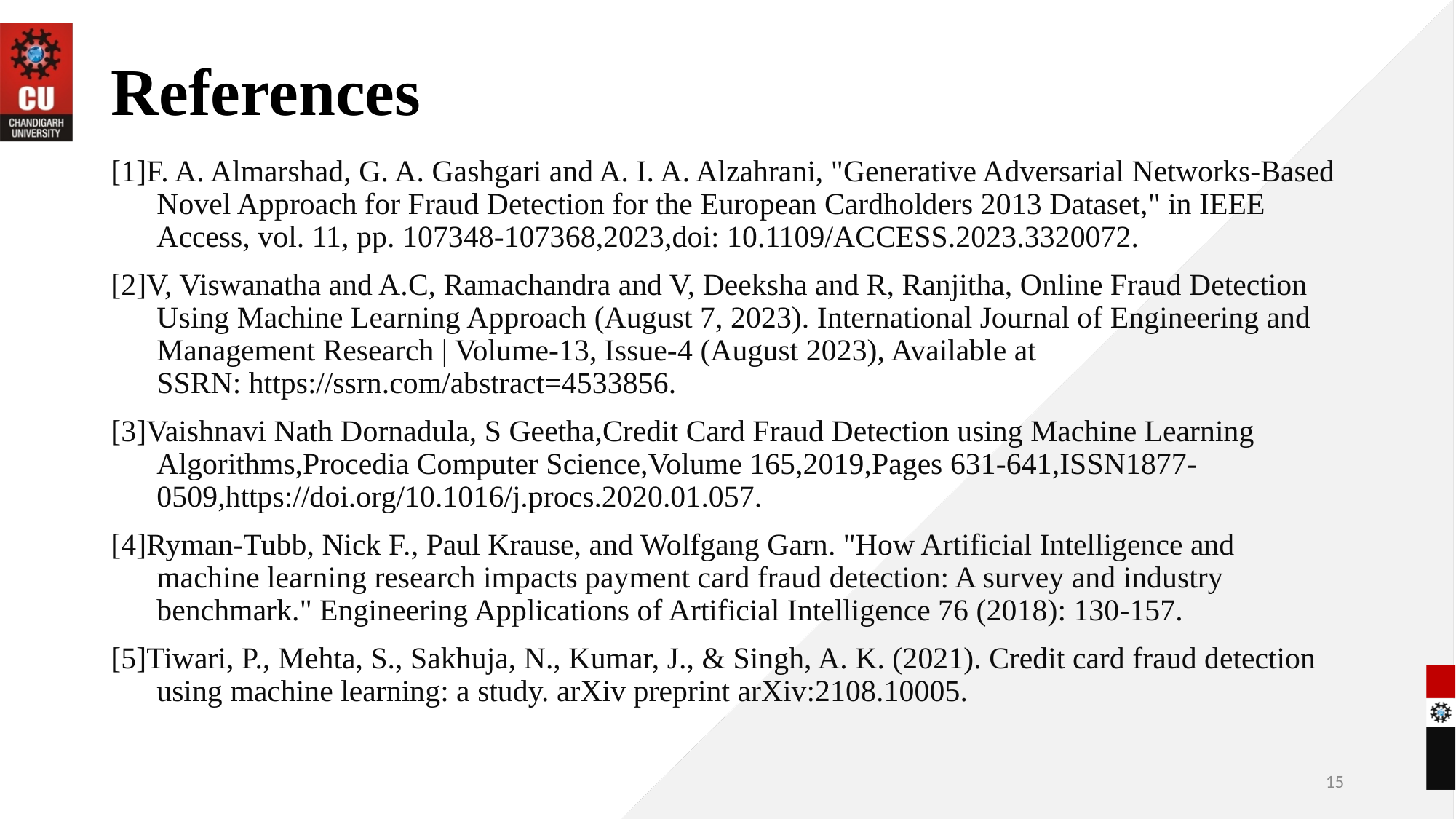

# References
[1]F. A. Almarshad, G. A. Gashgari and A. I. A. Alzahrani, "Generative Adversarial Networks-Based Novel Approach for Fraud Detection for the European Cardholders 2013 Dataset," in IEEE Access, vol. 11, pp. 107348-107368,2023,doi: 10.1109/ACCESS.2023.3320072.
[2]V, Viswanatha and A.C, Ramachandra and V, Deeksha and R, Ranjitha, Online Fraud Detection Using Machine Learning Approach (August 7, 2023). International Journal of Engineering and Management Research | Volume-13, Issue-4 (August 2023), Available at SSRN: https://ssrn.com/abstract=4533856.
[3]Vaishnavi Nath Dornadula, S Geetha,Credit Card Fraud Detection using Machine Learning Algorithms,Procedia Computer Science,Volume 165,2019,Pages 631-641,ISSN1877-0509,https://doi.org/10.1016/j.procs.2020.01.057.
[4]Ryman-Tubb, Nick F., Paul Krause, and Wolfgang Garn. "How Artificial Intelligence and machine learning research impacts payment card fraud detection: A survey and industry benchmark." Engineering Applications of Artificial Intelligence 76 (2018): 130-157.
[5]Tiwari, P., Mehta, S., Sakhuja, N., Kumar, J., & Singh, A. K. (2021). Credit card fraud detection using machine learning: a study. arXiv preprint arXiv:2108.10005.

15